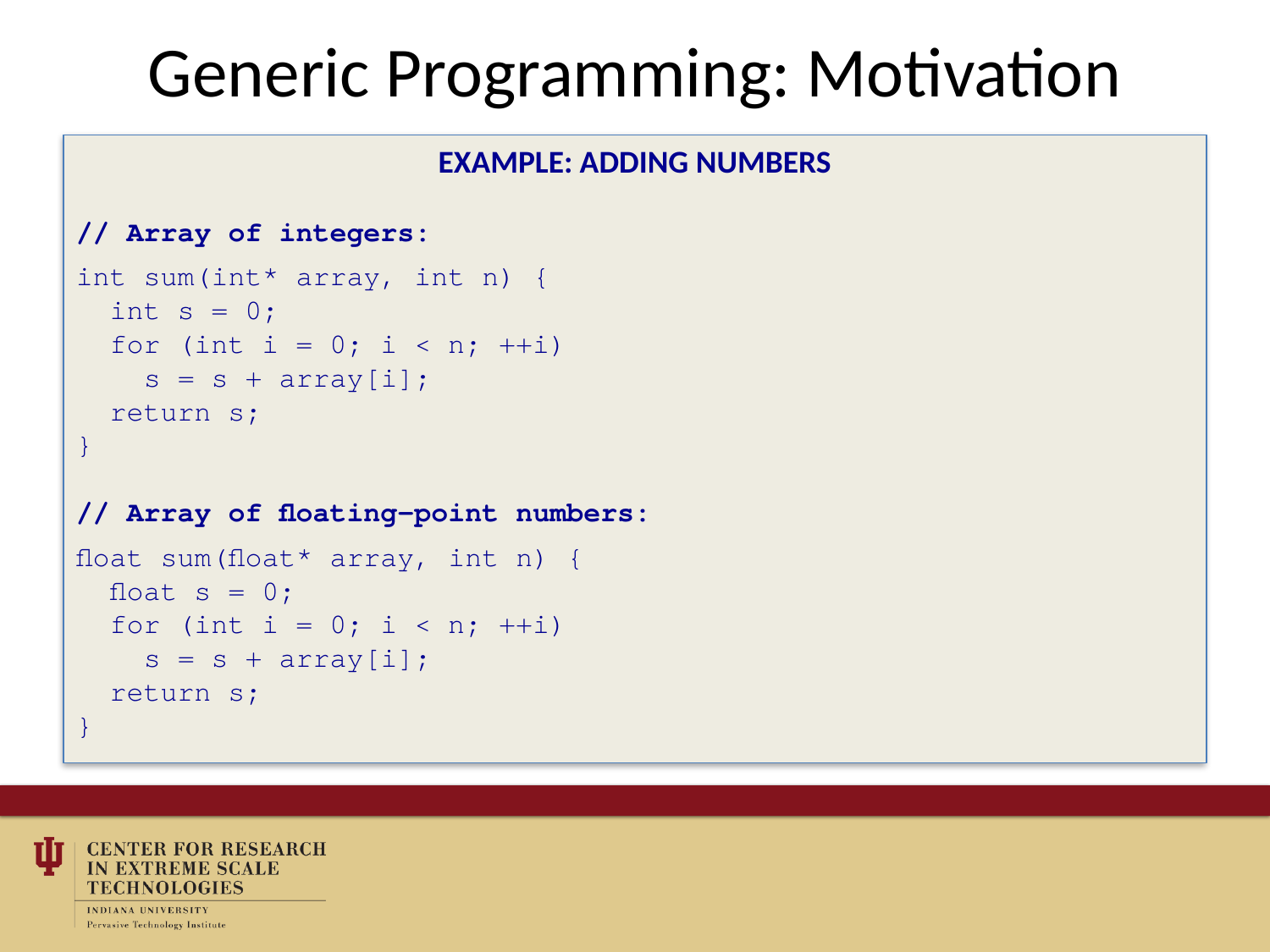

# Generic Programming: Motivation
Example: Adding Numbers

// Array of integers:

int sum(int* array, int n) {
  int s = 0;
  for (int i = 0; i < n; ++i)
    s = s + array[i];
  return s;
}

// Array of floating-point numbers:

float sum(float* array, int n) {
  float s = 0;
  for (int i = 0; i < n; ++i)
    s = s + array[i];
  return s;
}